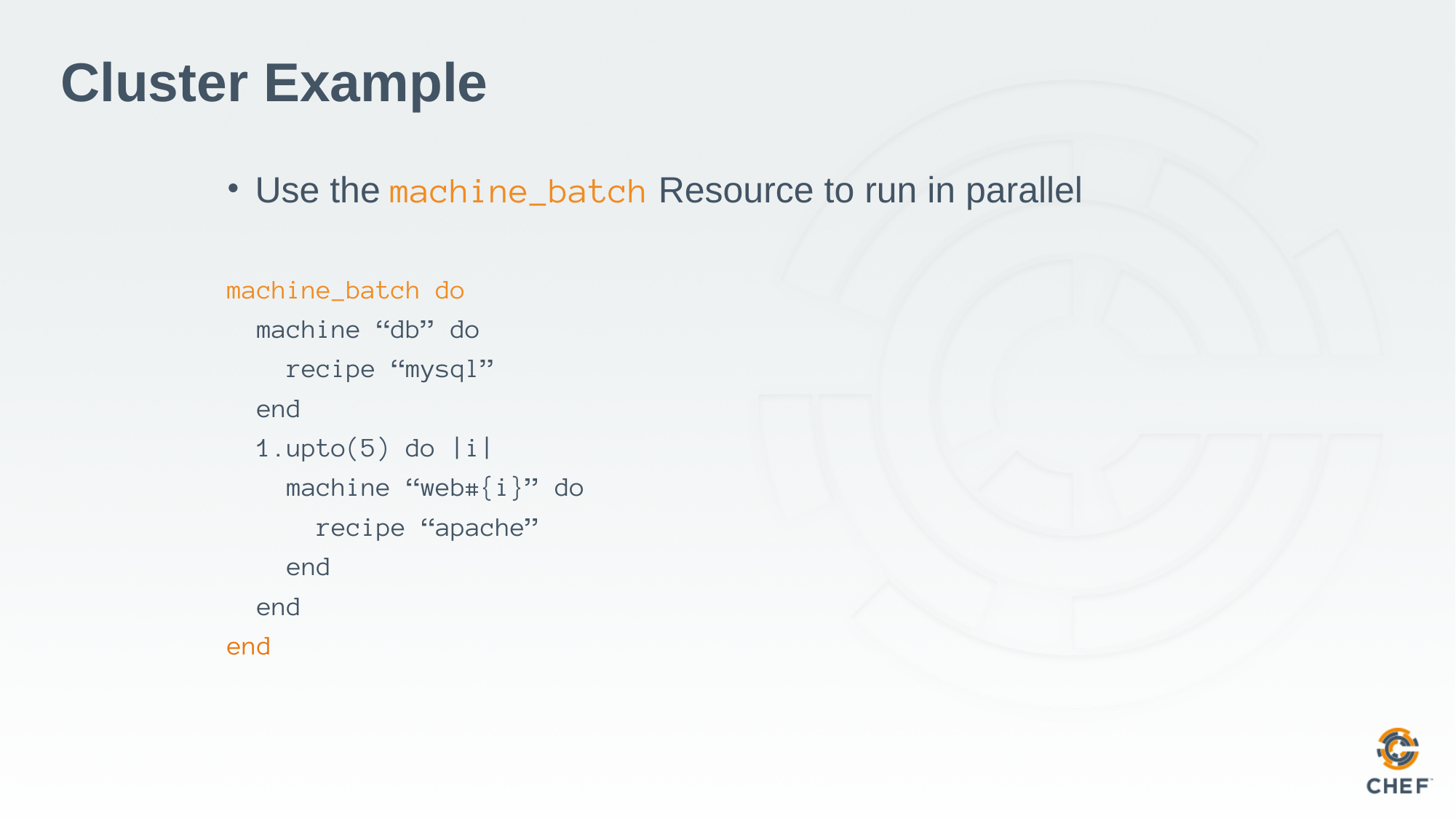

# Cluster Example
Use the machine_batch Resource to run in parallel

machine_batch do
  machine “db” do
    recipe “mysql”
  end
  1.upto(5) do |i|
    machine “web#{i}” do
      recipe “apache”
    end
  end
end